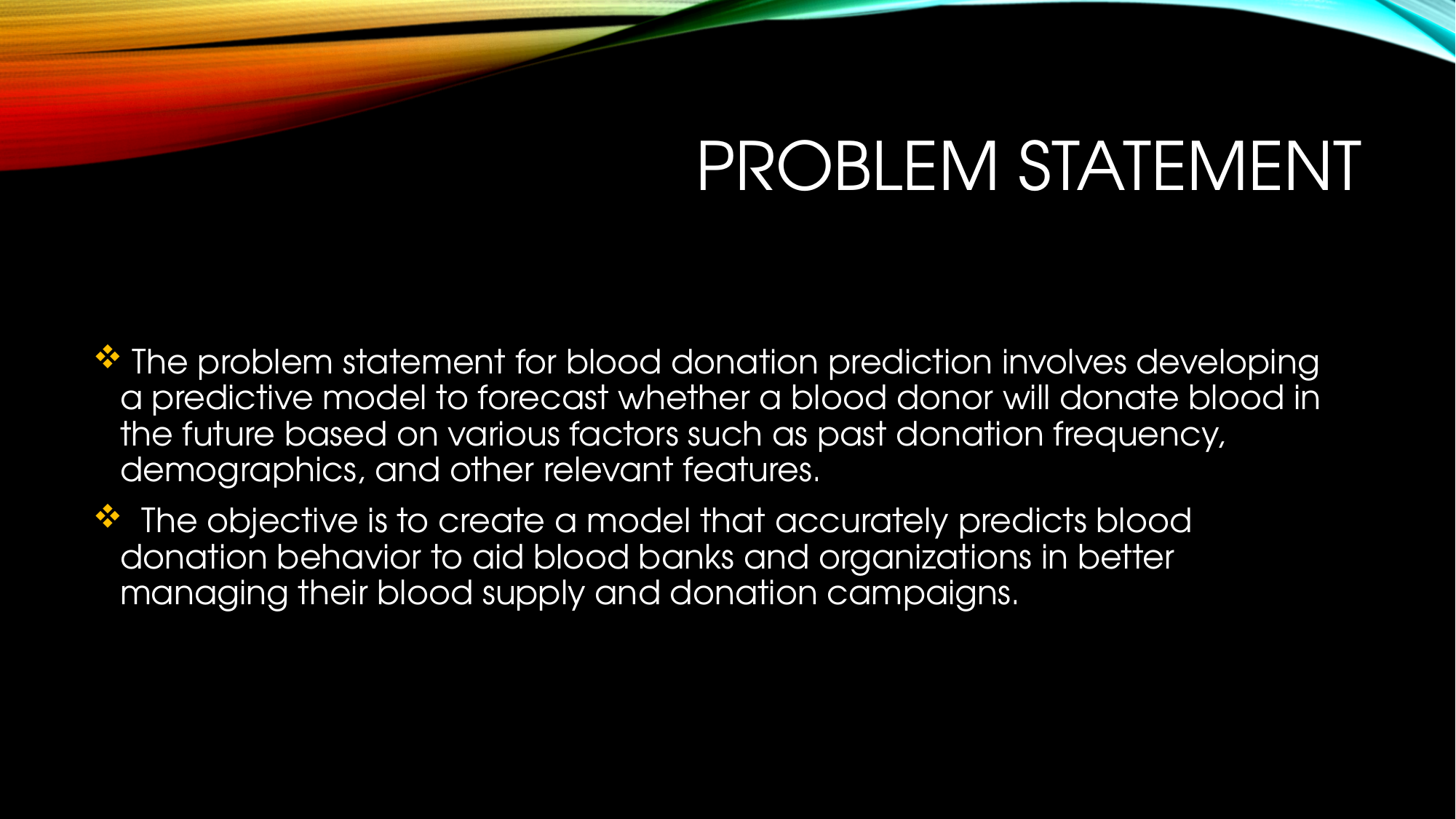

# PROBLEM STATEMENT
 The problem statement for blood donation prediction involves developing a predictive model to forecast whether a blood donor will donate blood in the future based on various factors such as past donation frequency, demographics, and other relevant features.
  The objective is to create a model that accurately predicts blood donation behavior to aid blood banks and organizations in better managing their blood supply and donation campaigns.